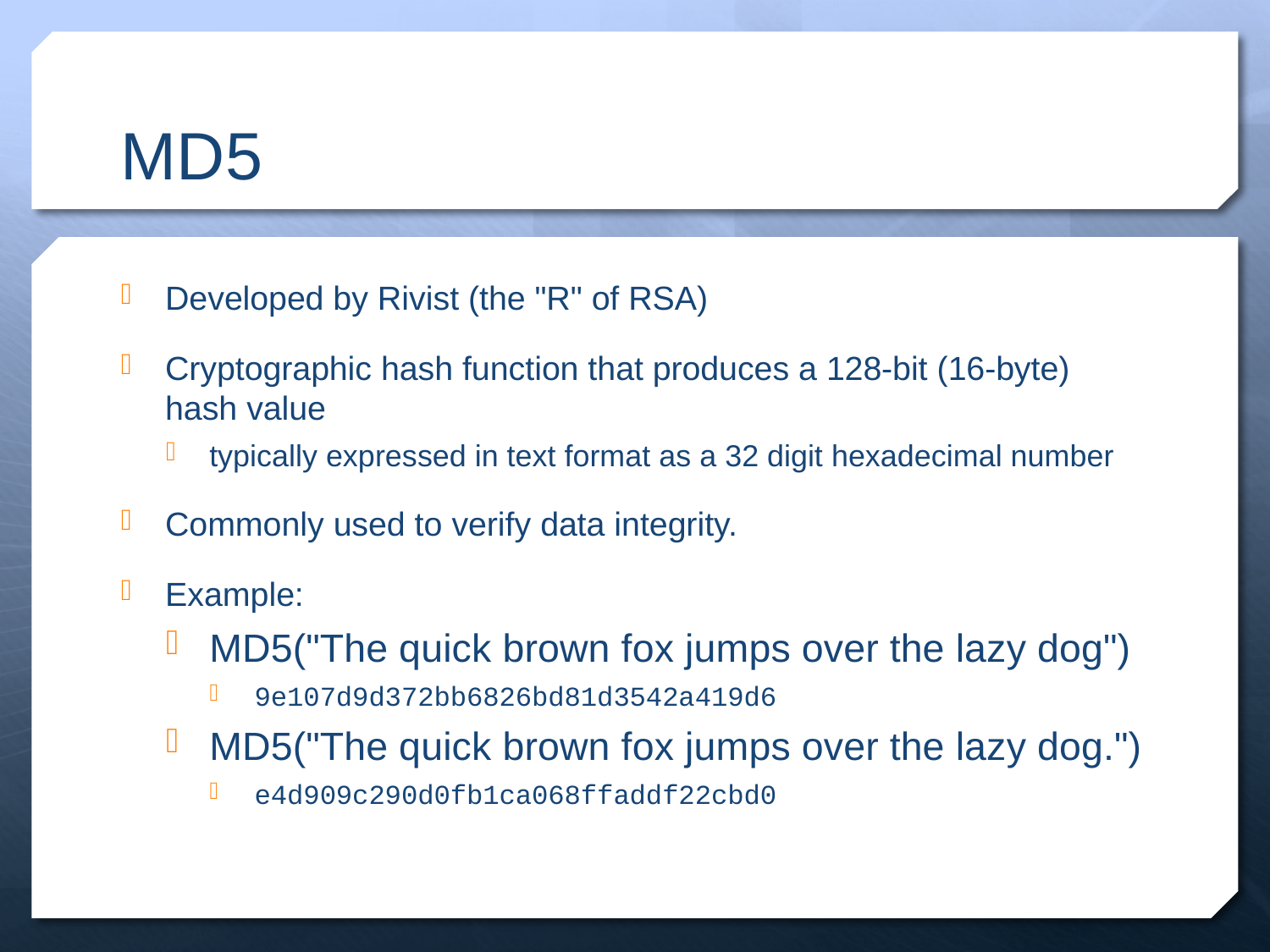

# MD5
Developed by Rivist (the "R" of RSA)
Cryptographic hash function that produces a 128-bit (16-byte) hash value
typically expressed in text format as a 32 digit hexadecimal number
Commonly used to verify data integrity.
Example:
MD5("The quick brown fox jumps over the lazy dog")
9e107d9d372bb6826bd81d3542a419d6
MD5("The quick brown fox jumps over the lazy dog.")
e4d909c290d0fb1ca068ffaddf22cbd0